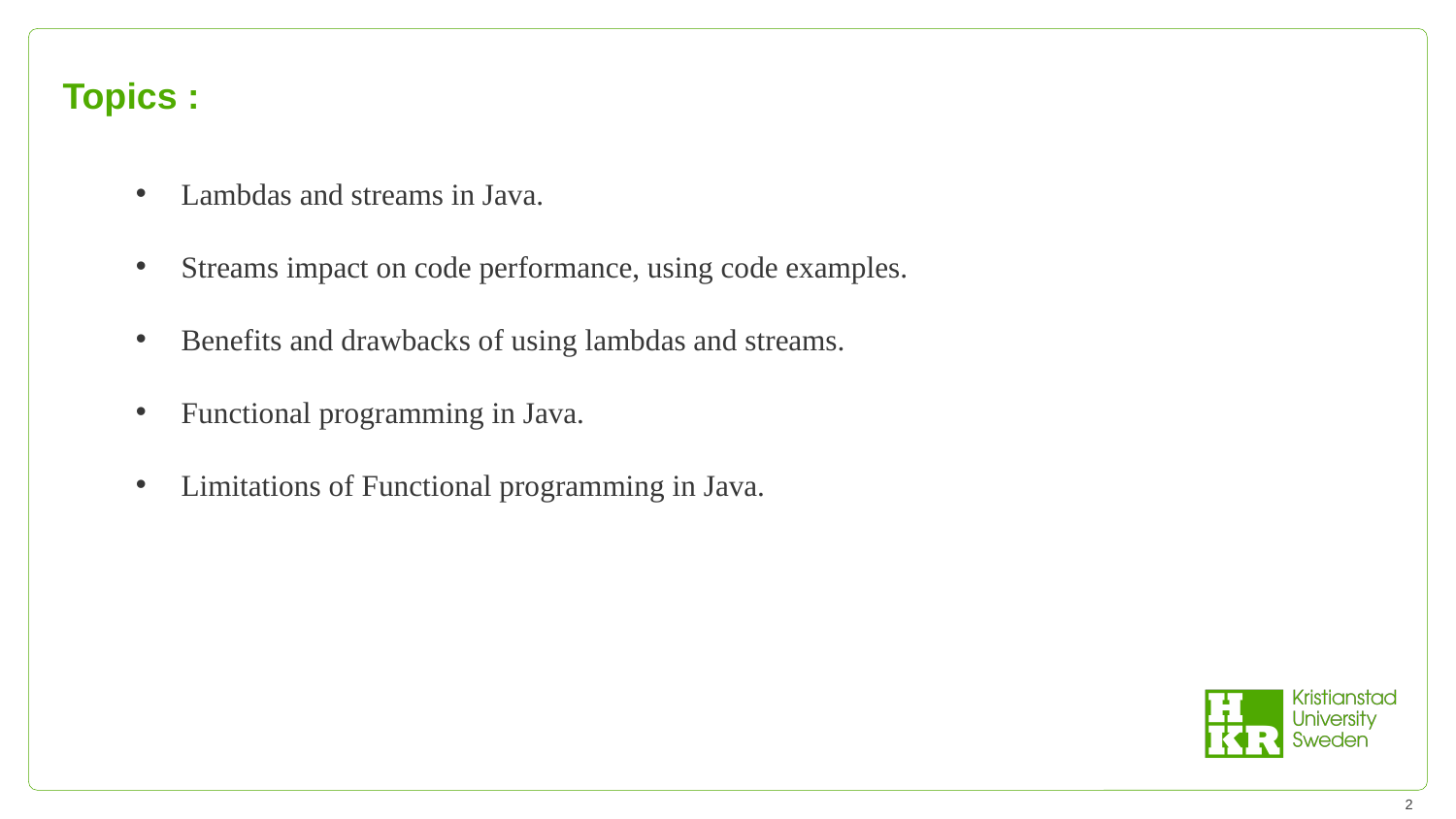

Topics :
Lambdas and streams in Java.

Streams impact on code performance, using code examples.

Benefits and drawbacks of using lambdas and streams.

Functional programming in Java.

Limitations of Functional programming in Java.
2